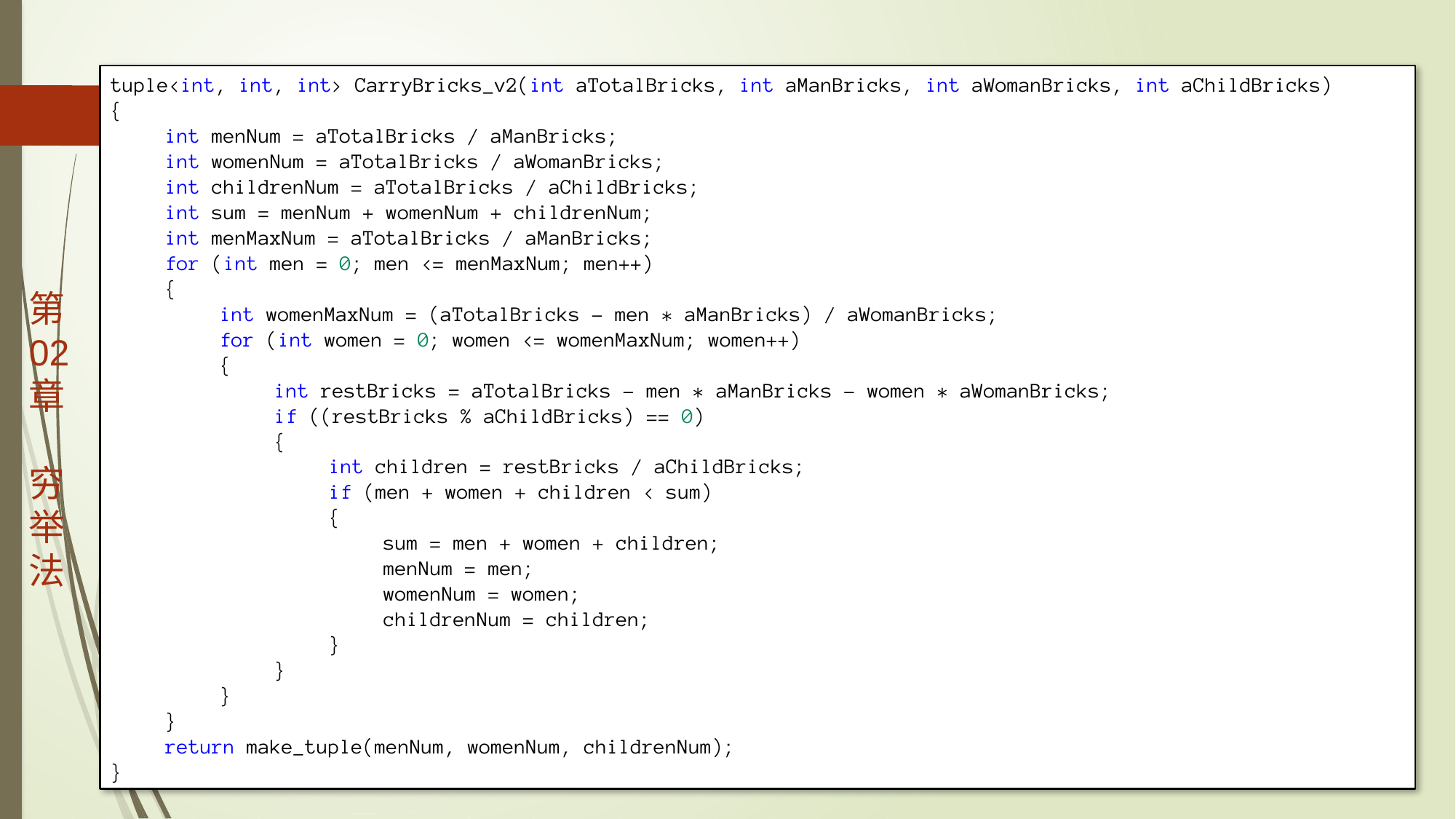

tuple<int, int, int> CarryBricks_v2(int aTotalBricks, int aManBricks, int aWomanBricks, int aChildBricks)
{
int menNum = aTotalBricks / aManBricks;
int womenNum = aTotalBricks / aWomanBricks;
int childrenNum = aTotalBricks / aChildBricks;
int sum = menNum + womenNum + childrenNum;
int menMaxNum = aTotalBricks / aManBricks;
for (int men = 0; men <= menMaxNum; men++)
{
int womenMaxNum = (aTotalBricks - men * aManBricks) / aWomanBricks;
for (int women = 0; women <= womenMaxNum; women++)
{
int restBricks = aTotalBricks - men * aManBricks - women * aWomanBricks;
if ((restBricks % aChildBricks) == 0)
{
int children = restBricks / aChildBricks;
if (men + women + children < sum)
{
sum = men + women + children;
menNum = men;
womenNum = women;
childrenNum = children;
}
}
}
}
return make_tuple(menNum, womenNum, childrenNum);
}